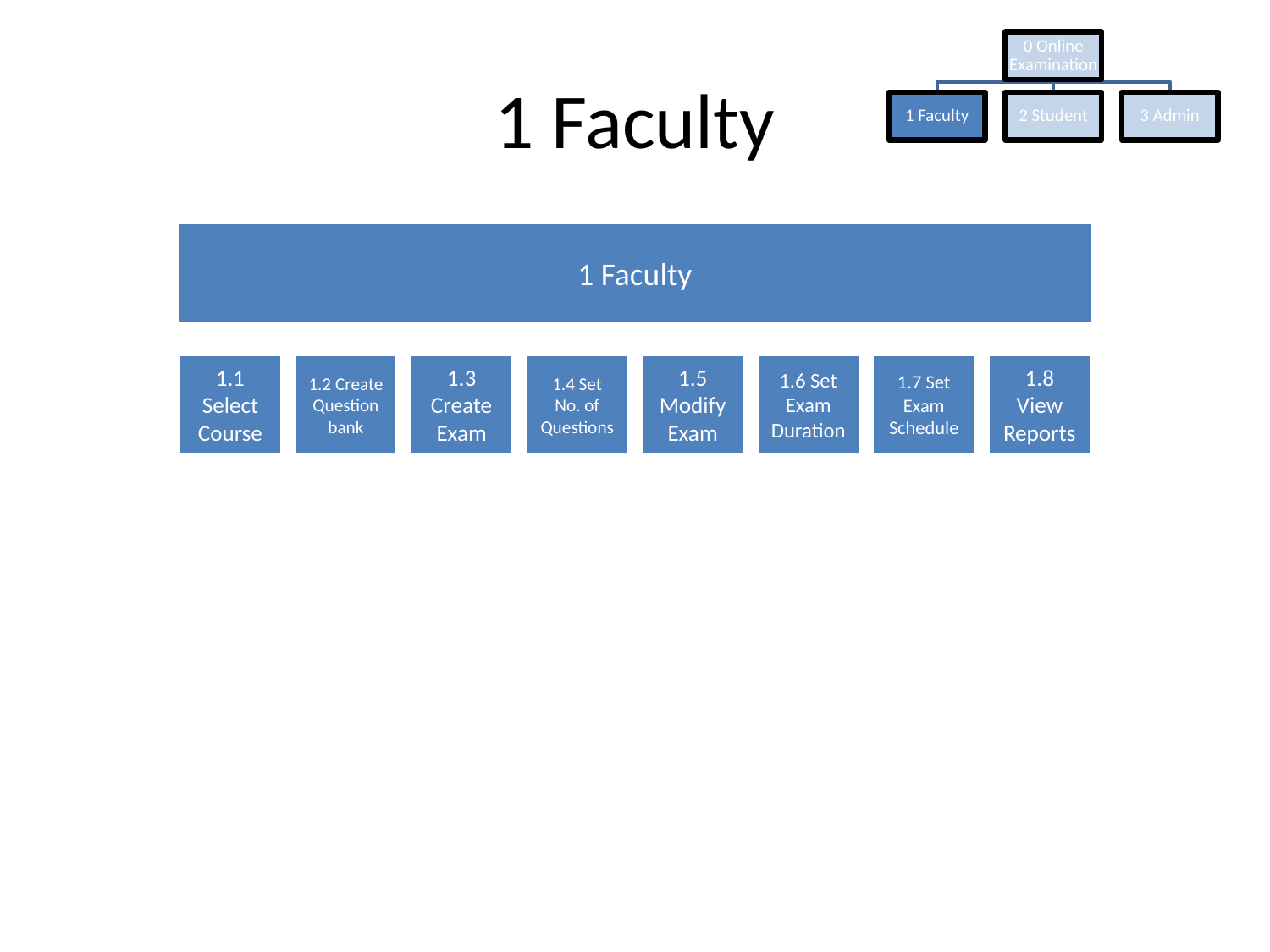

0 Online Examination
# 1 Faculty

1 Faculty

2 Student

3 Admin
1 Faculty
1.1 Select Course
1.2 Create Question bank
1.3 Create Exam
1.4 Set No. of Questions
1.5 Modify Exam
1.6 Set Exam Duration
1.7 Set Exam Schedule
1.8 View Reports